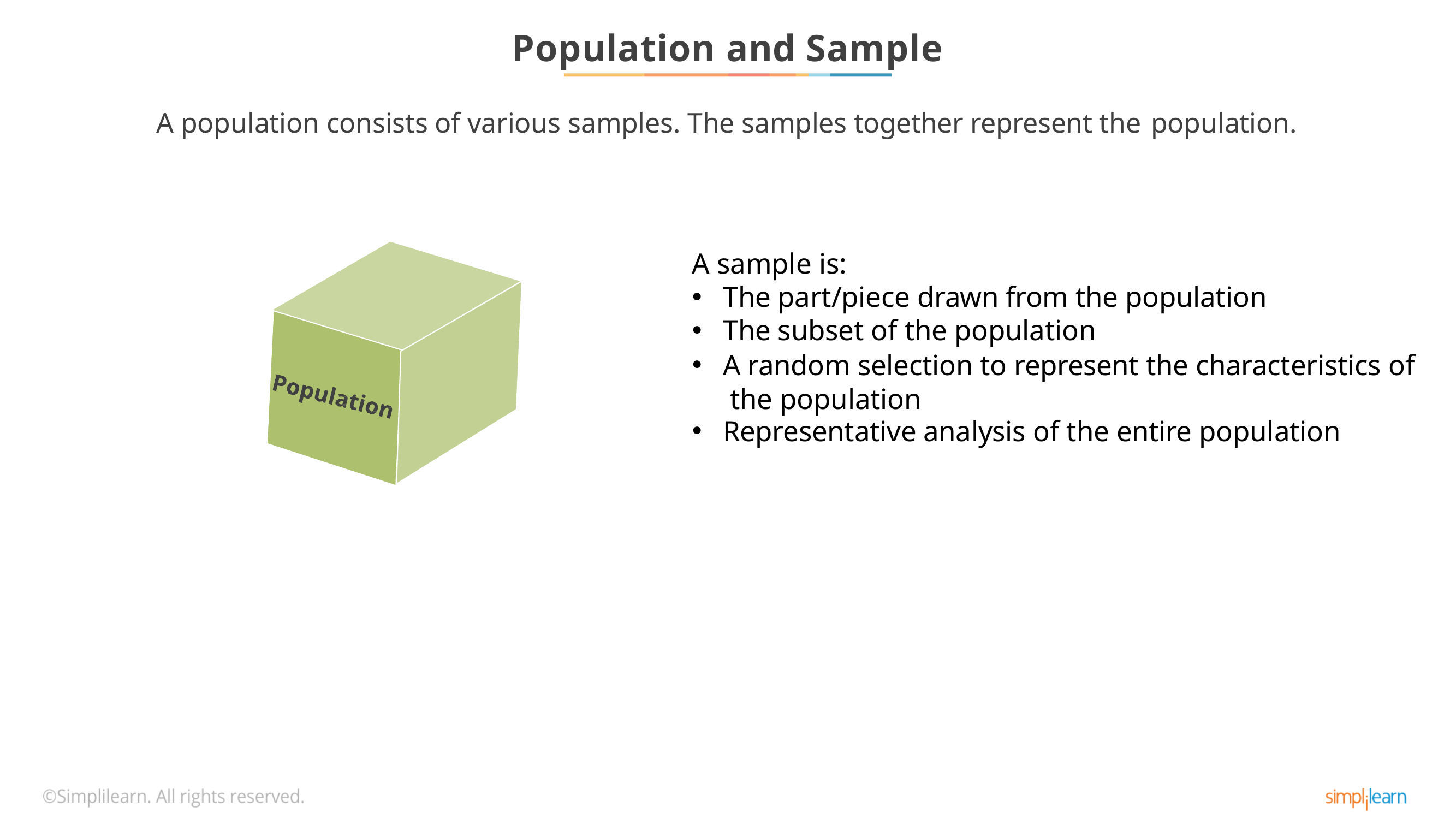

# Population and Sample

A population consists of various samples. The samples together represent the population.

A sample is:
The part/piece drawn from the population
The subset of the population
A random selection to represent the characteristics of  the population
Representative analysis of the entire population